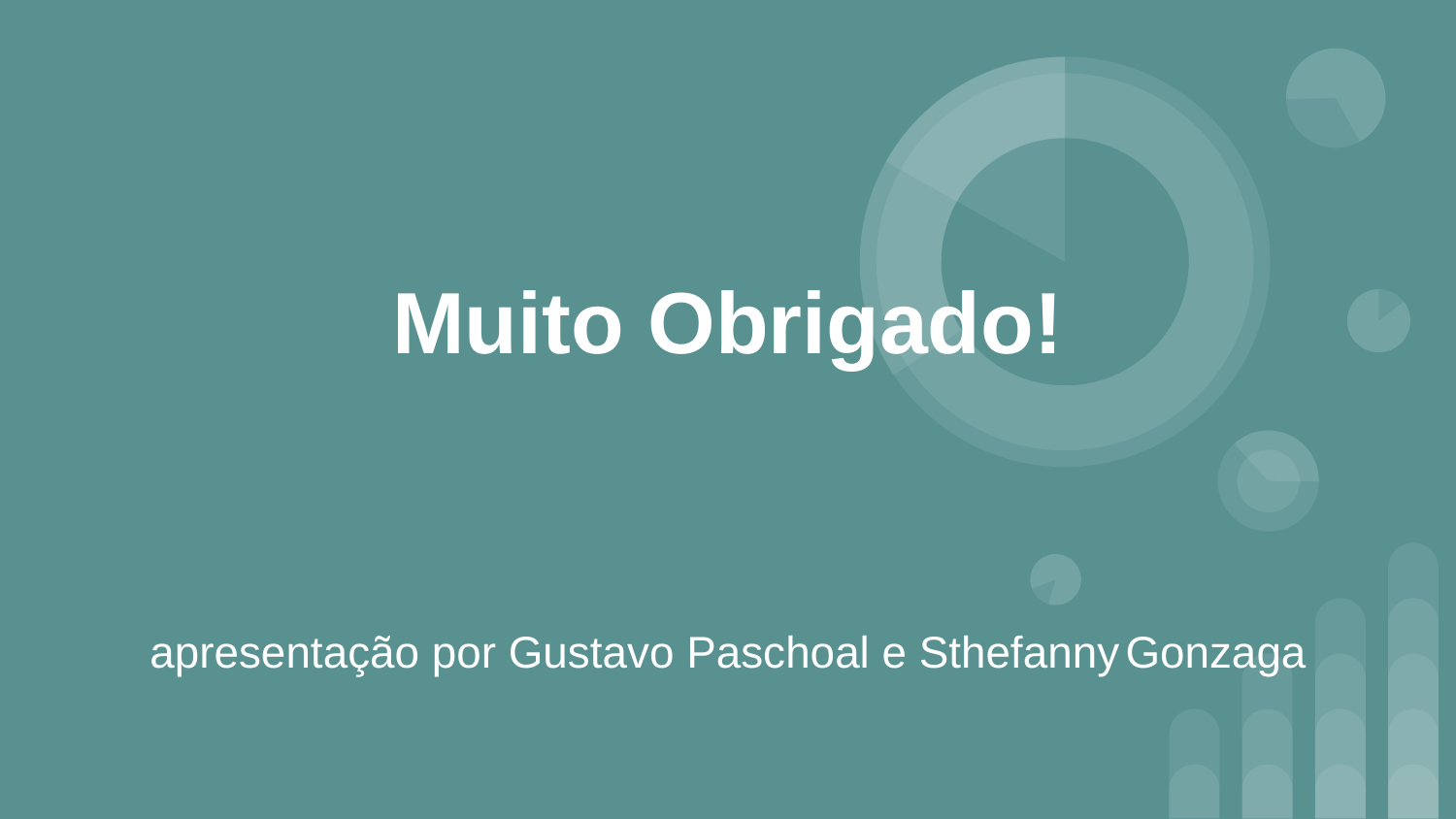

Muito Obrigado!
# apresentação por Gustavo Paschoal e Sthefanny Gonzaga